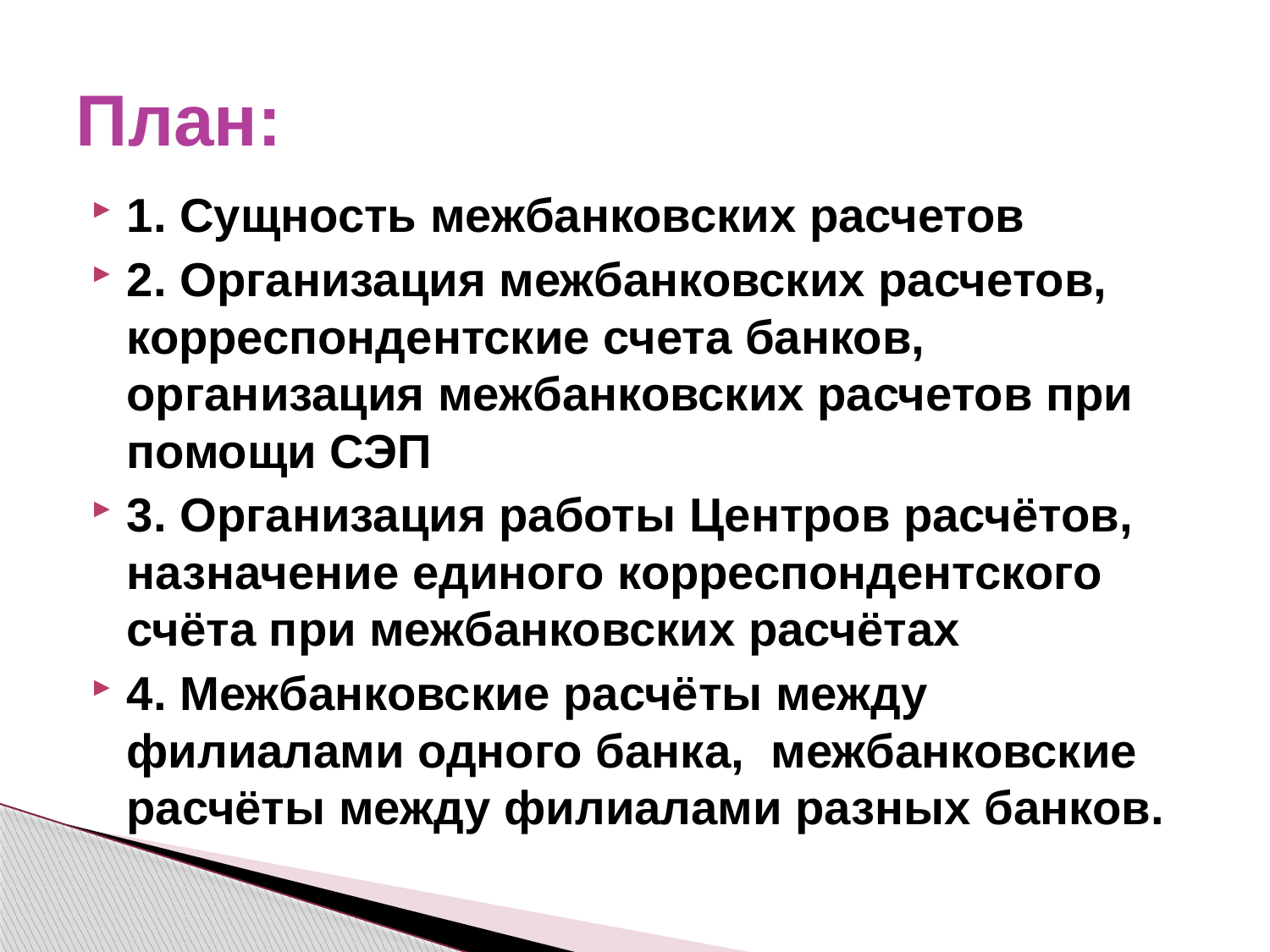

# План:
1. Сущность межбанковских расчетов
2. Организация межбанковских расчетов, корреспондентские счета банков, организация межбанковских расчетов при помощи СЭП
3. Организация работы Центров расчётов, назначение единого корреспондентского счёта при межбанковских расчётах
4. Межбанковские расчёты между филиалами одного банка,  межбанковские расчёты между филиалами разных банков.